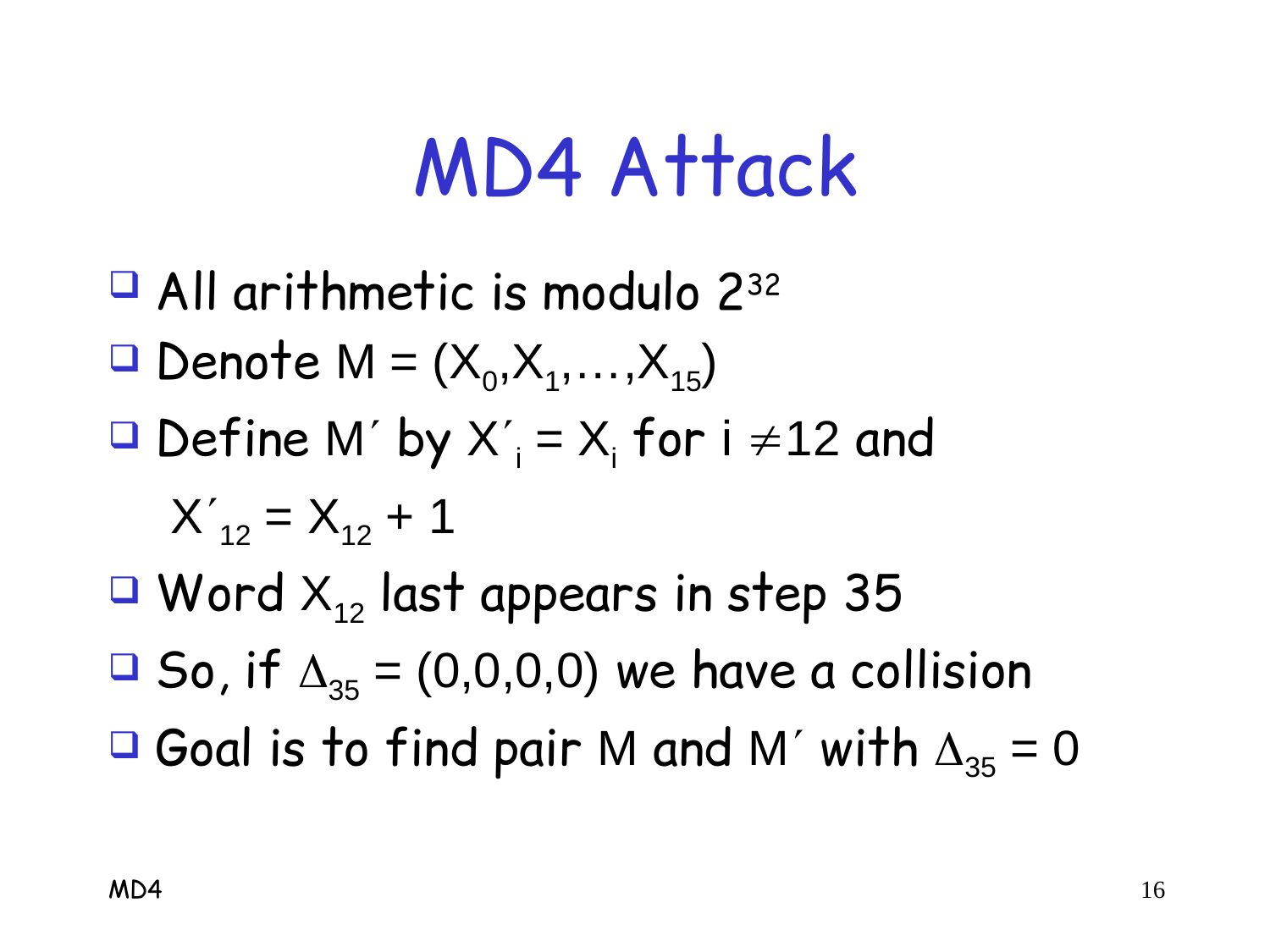

# MD4 Attack
All arithmetic is modulo 232
Denote M = (X0,X1,…,X15)
Define M′ by X′i = Xi for i ≠12 and
	 X′12 = X12 + 1
Word X12 last appears in step 35
So, if Δ35 = (0,0,0,0) we have a collision
Goal is to find pair M and M′ with Δ35 = 0
MD4                                                                                                                                    16